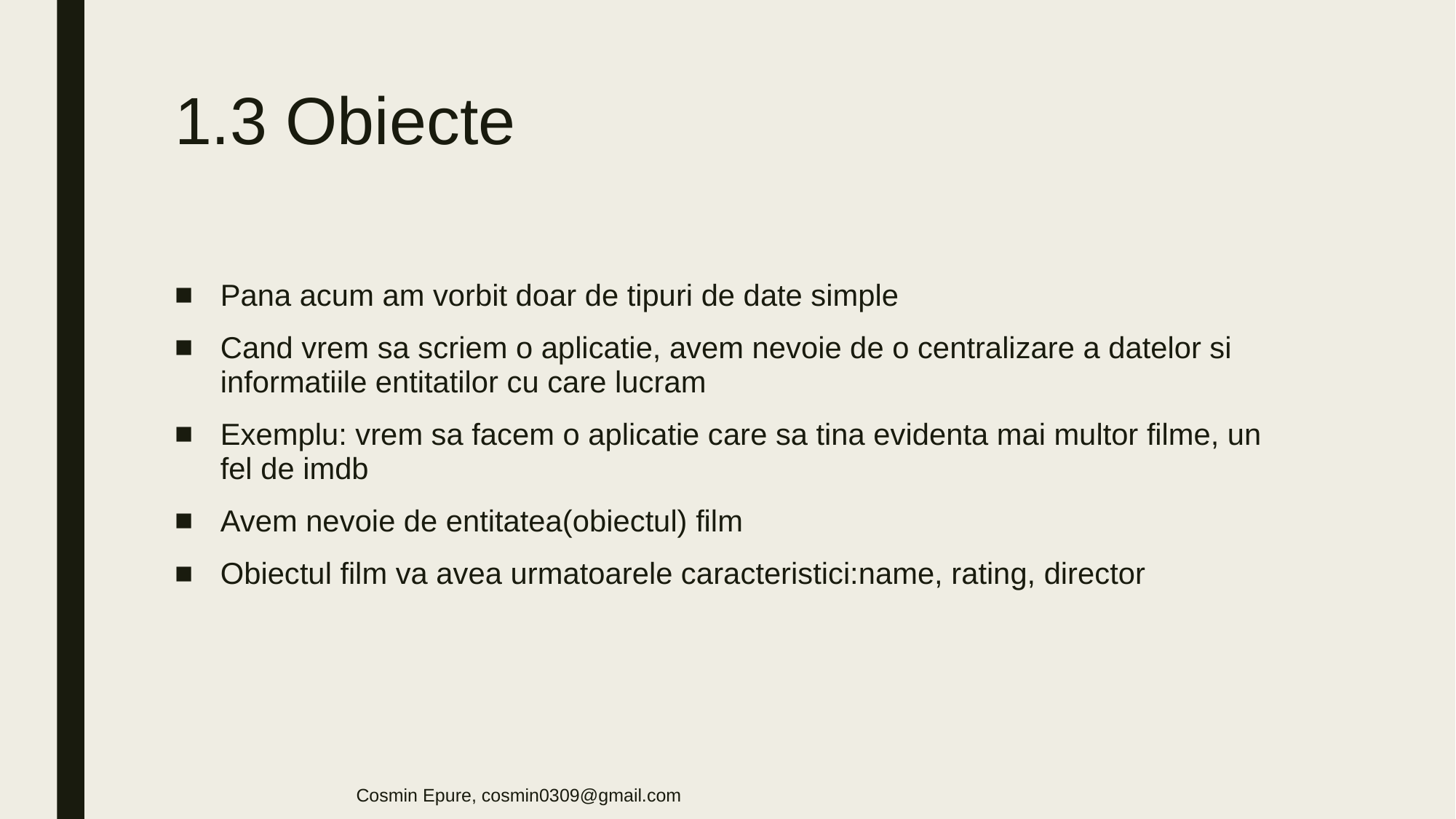

# 1.3 Obiecte
Pana acum am vorbit doar de tipuri de date simple
Cand vrem sa scriem o aplicatie, avem nevoie de o centralizare a datelor si informatiile entitatilor cu care lucram
Exemplu: vrem sa facem o aplicatie care sa tina evidenta mai multor filme, un fel de imdb
Avem nevoie de entitatea(obiectul) film
Obiectul film va avea urmatoarele caracteristici:name, rating, director
Cosmin Epure, cosmin0309@gmail.com